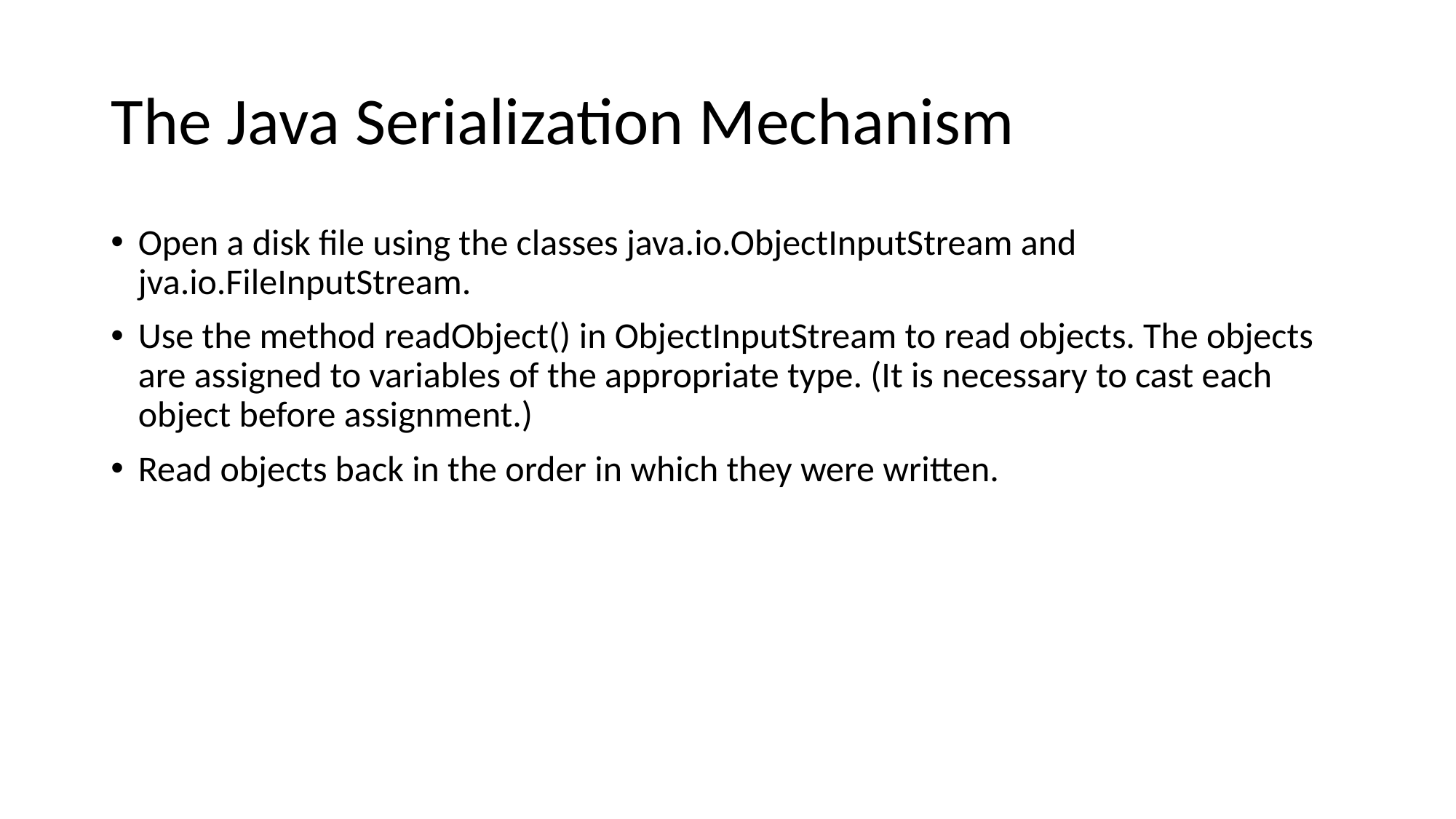

# The Java Serialization Mechanism
Open a disk file using the classes java.io.ObjectInputStream and jva.io.FileInputStream.
Use the method readObject() in ObjectInputStream to read objects. The objects are assigned to variables of the appropriate type. (It is necessary to cast each object before assignment.)
Read objects back in the order in which they were written.